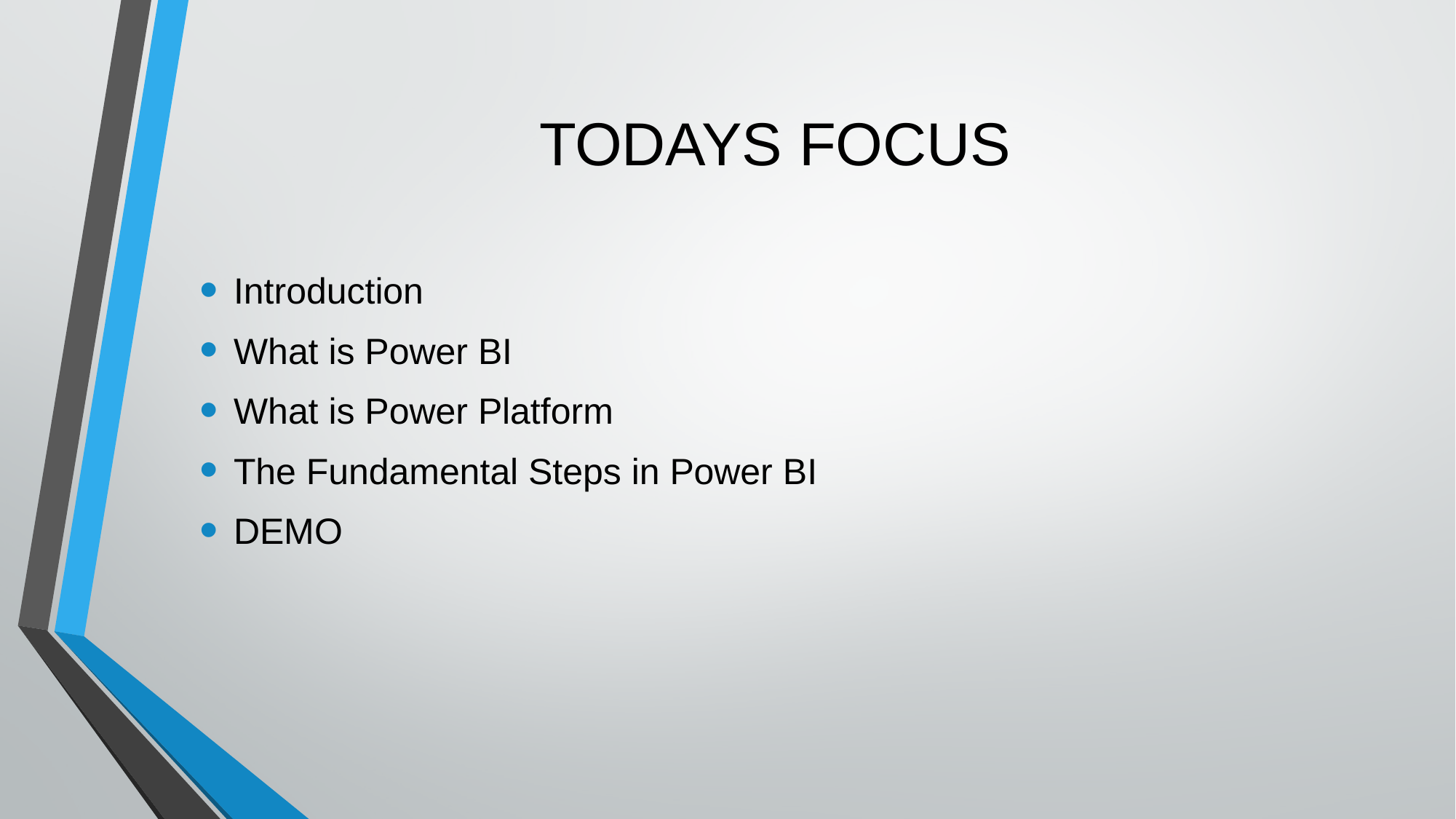

# TODAYS FOCUS
Introduction
What is Power BI
What is Power Platform
The Fundamental Steps in Power BI
DEMO